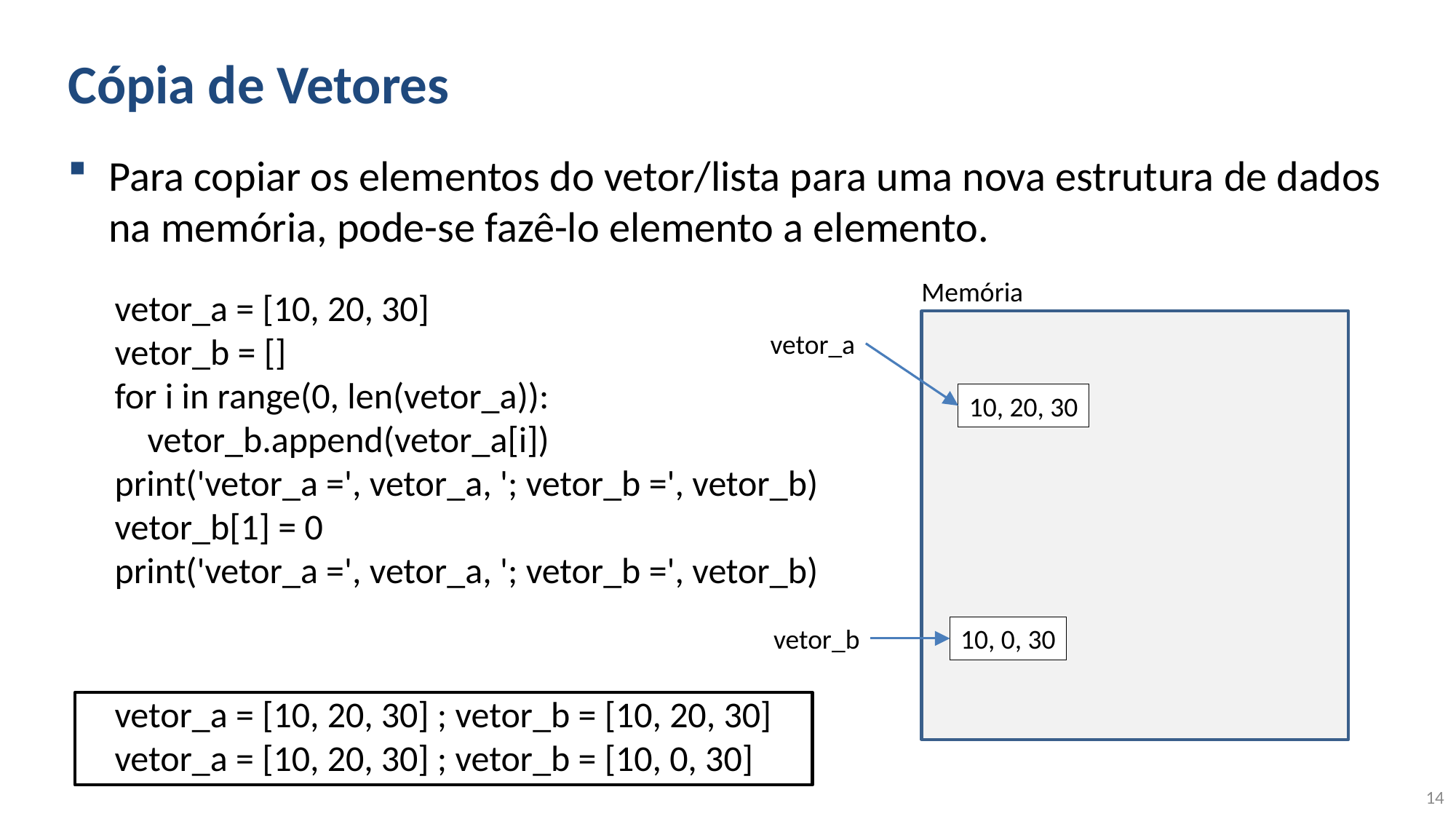

# Cópia de Vetores
Para copiar os elementos do vetor/lista para uma nova estrutura de dados na memória, pode-se fazê-lo elemento a elemento.

Memória
vetor_a = [10, 20, 30]
vetor_b = []
for i in range(0, len(vetor_a)):
    vetor_b.append(vetor_a[i])
print('vetor_a =', vetor_a, '; vetor_b =', vetor_b)
vetor_b[1] = 0
print('vetor_a =', vetor_a, '; vetor_b =', vetor_b)

vetor_a
10, 20, 30
vetor_b
10, 0, 30
vetor_a = [10, 20, 30] ; vetor_b = [10, 20, 30]
vetor_a = [10, 20, 30] ; vetor_b = [10, 0, 30]

14